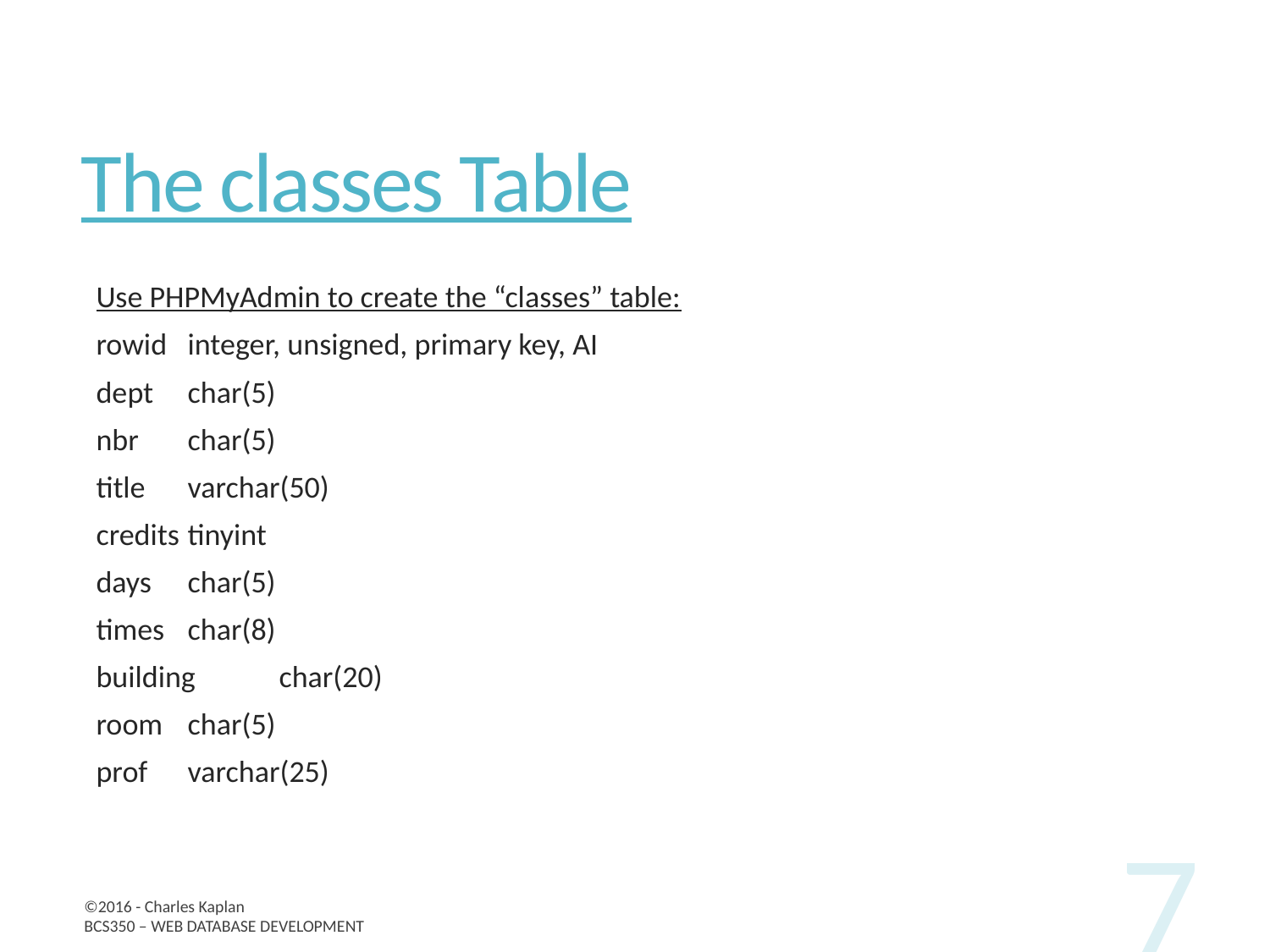

# The classes Table
Use PHPMyAdmin to create the “classes” table:
rowid		integer, unsigned, primary key, AI
dept		char(5)
nbr		char(5)
title		varchar(50)
credits		tinyint
days		char(5)
times		char(8)
building		char(20)
room		char(5)
prof		varchar(25)

7
©2016 - Charles Kaplan
BCS350 – Web Database Development